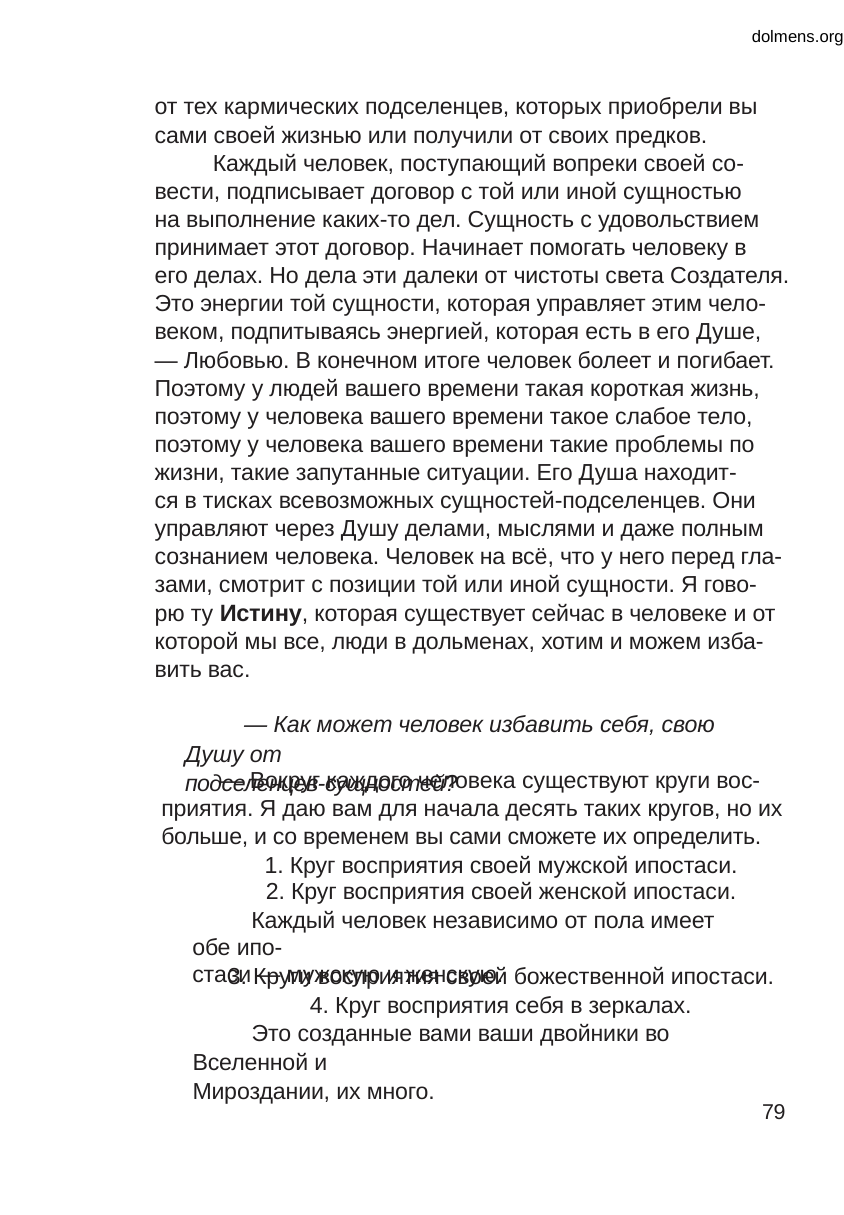

dolmens.org

от тех кармических подселенцев, которых приобрели вы
сами своей жизнью или получили от своих предков.
	Каждый человек, поступающий вопреки своей со-
вести, подписывает договор с той или иной сущностью
на выполнение каких-то дел. Сущность с удовольствием
принимает этот договор. Начинает помогать человеку в
его делах. Но дела эти далеки от чистоты света Создателя.
Это энергии той сущности, которая управляет этим чело-
веком, подпитываясь энергией, которая есть в его Душе,
— Любовью. В конечном итоге человек болеет и погибает.
Поэтому у людей вашего времени такая короткая жизнь,
поэтому у человека вашего времени такое слабое тело,
поэтому у человека вашего времени такие проблемы по
жизни, такие запутанные ситуации. Его Душа находит-
ся в тисках всевозможных сущностей-подселенцев. Они
управляют через Душу делами, мыслями и даже полным
сознанием человека. Человек на всё, что у него перед гла-
зами, смотрит с позиции той или иной сущности. Я гово-
рю ту Истину, которая существует сейчас в человеке и от
которой мы все, люди в дольменах, хотим и можем изба-
вить вас.

— Как может человек избавить себя, свою Душу от
подселенцев-сущностей?

— Вокруг каждого человека существуют круги вос-
приятия. Я даю вам для начала десять таких кругов, но их
больше, и со временем вы сами сможете их определить.

1. Круг восприятия своей мужской ипостаси.

2. Круг восприятия своей женской ипостаси.

Каждый человек независимо от пола имеет обе ипо-
стаси — мужскую и женскую.

3. Круги восприятия своей божественной ипостаси.

4. Круг восприятия себя в зеркалах.

Это созданные вами ваши двойники во Вселенной и
Мироздании, их много.

79